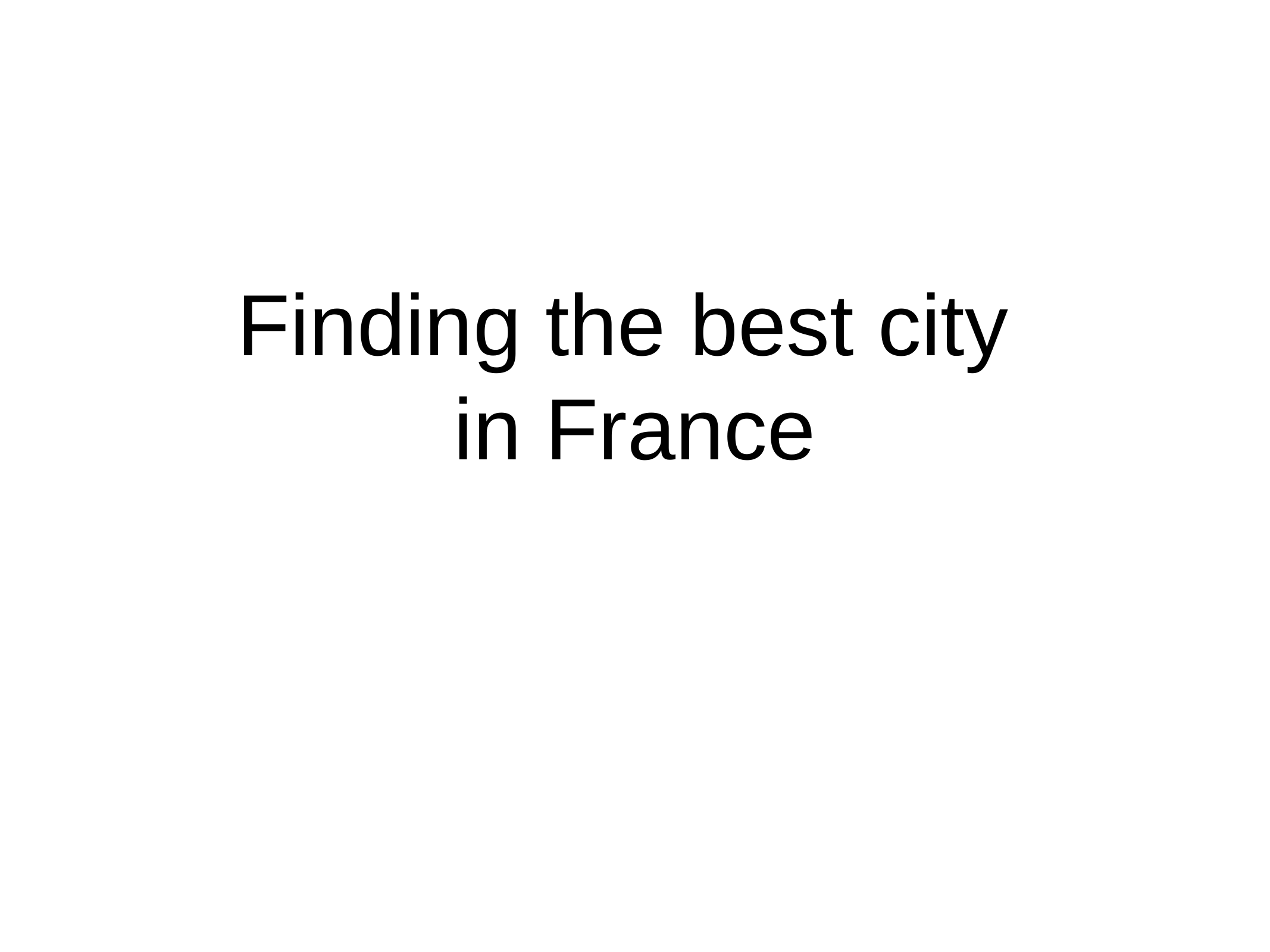

# Finding the best city
in France